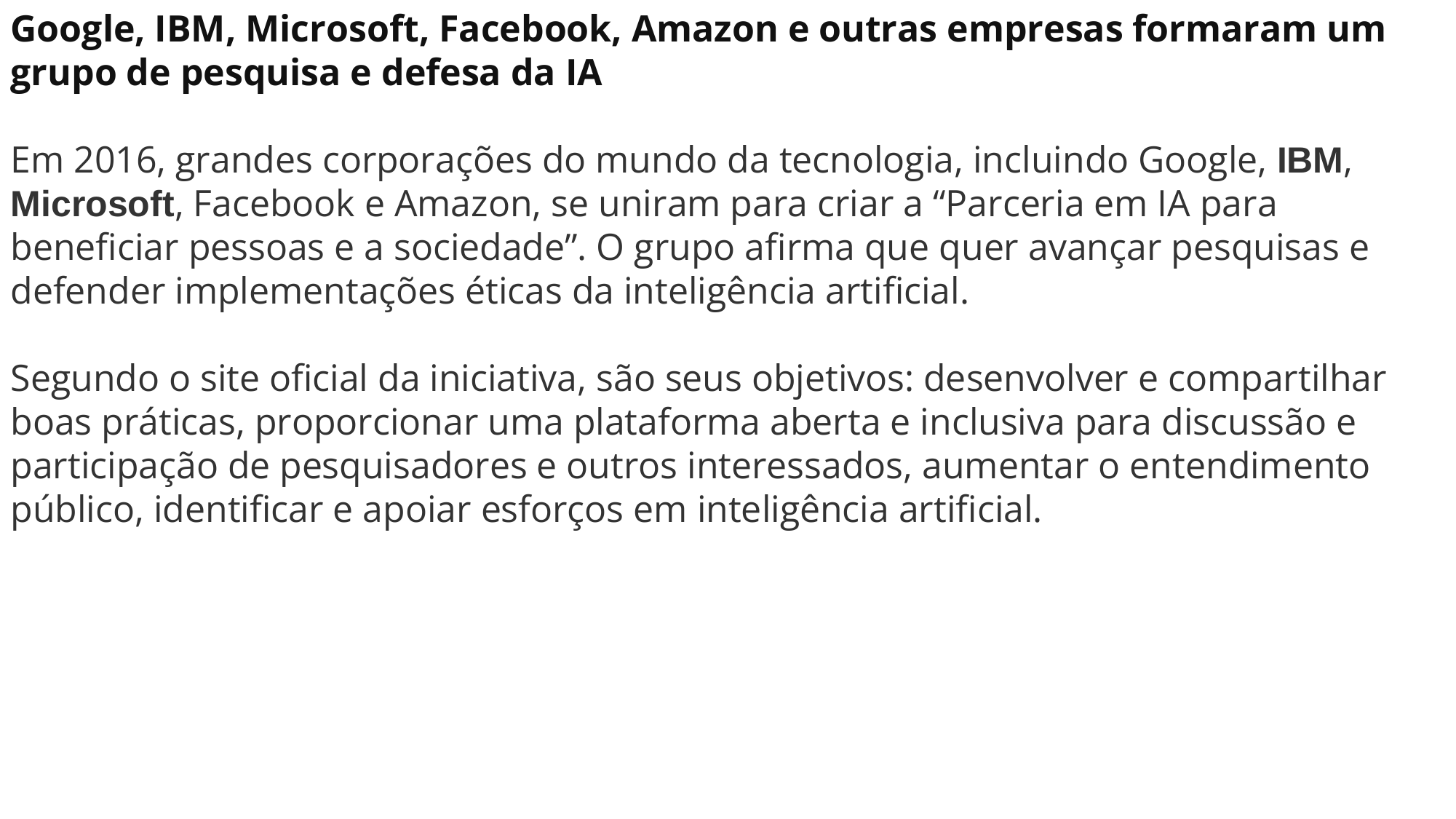

Google, IBM, Microsoft, Facebook, Amazon e outras empresas formaram um grupo de pesquisa e defesa da IA

Em 2016, grandes corporações do mundo da tecnologia, incluindo Google, IBM, Microsoft, Facebook e Amazon, se uniram para criar a “Parceria em IA para beneficiar pessoas e a sociedade”. O grupo afirma que quer avançar pesquisas e defender implementações éticas da inteligência artificial.

Segundo o site oficial da iniciativa, são seus objetivos: desenvolver e compartilhar boas práticas, proporcionar uma plataforma aberta e inclusiva para discussão e participação de pesquisadores e outros interessados, aumentar o entendimento público, identificar e apoiar esforços em inteligência artificial.